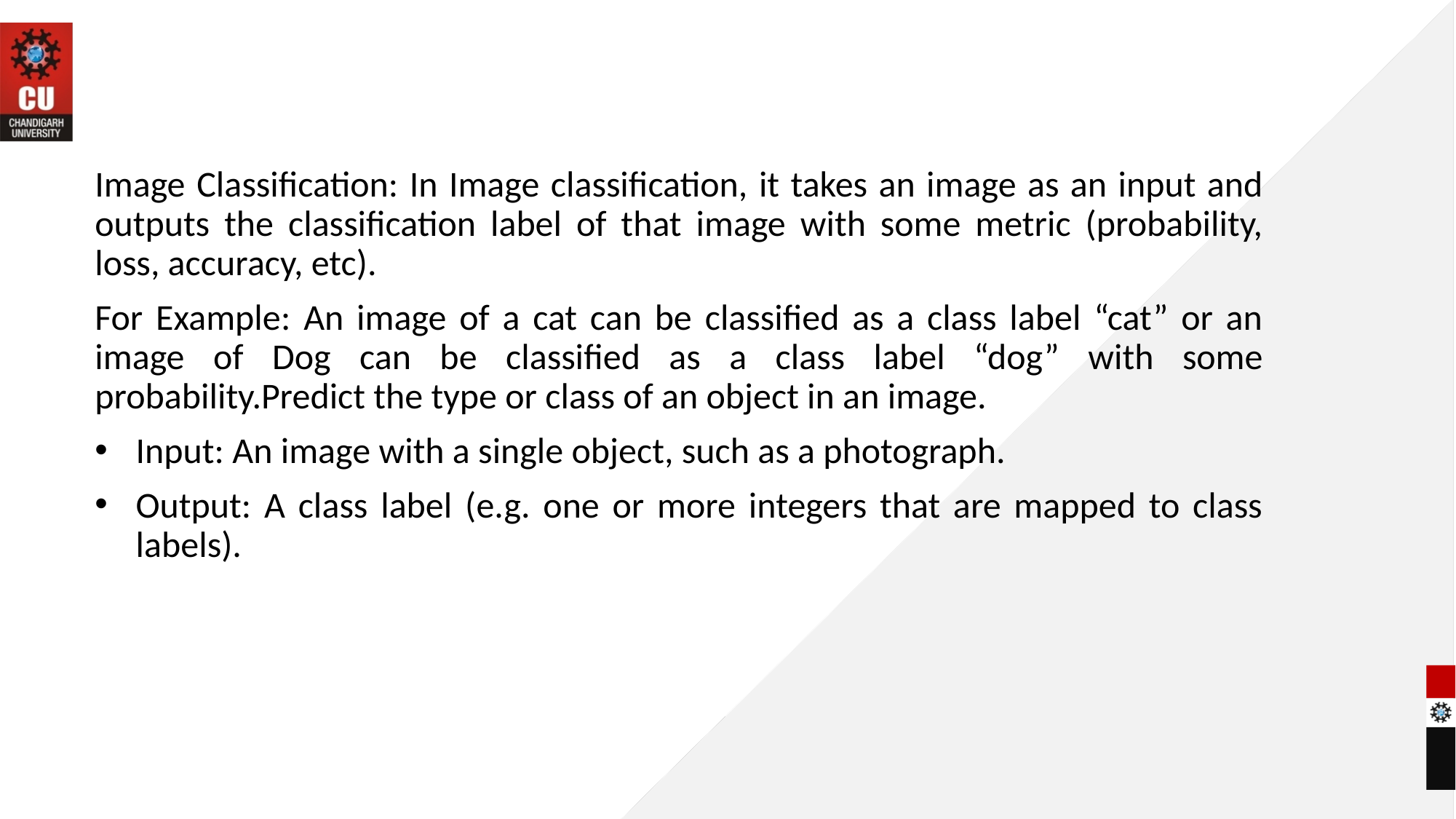

#
Image Classification: In Image classification, it takes an image as an input and outputs the classification label of that image with some metric (probability, loss, accuracy, etc).
For Example: An image of a cat can be classified as a class label “cat” or an image of Dog can be classified as a class label “dog” with some probability.Predict the type or class of an object in an image.
Input: An image with a single object, such as a photograph.
Output: A class label (e.g. one or more integers that are mapped to class labels).